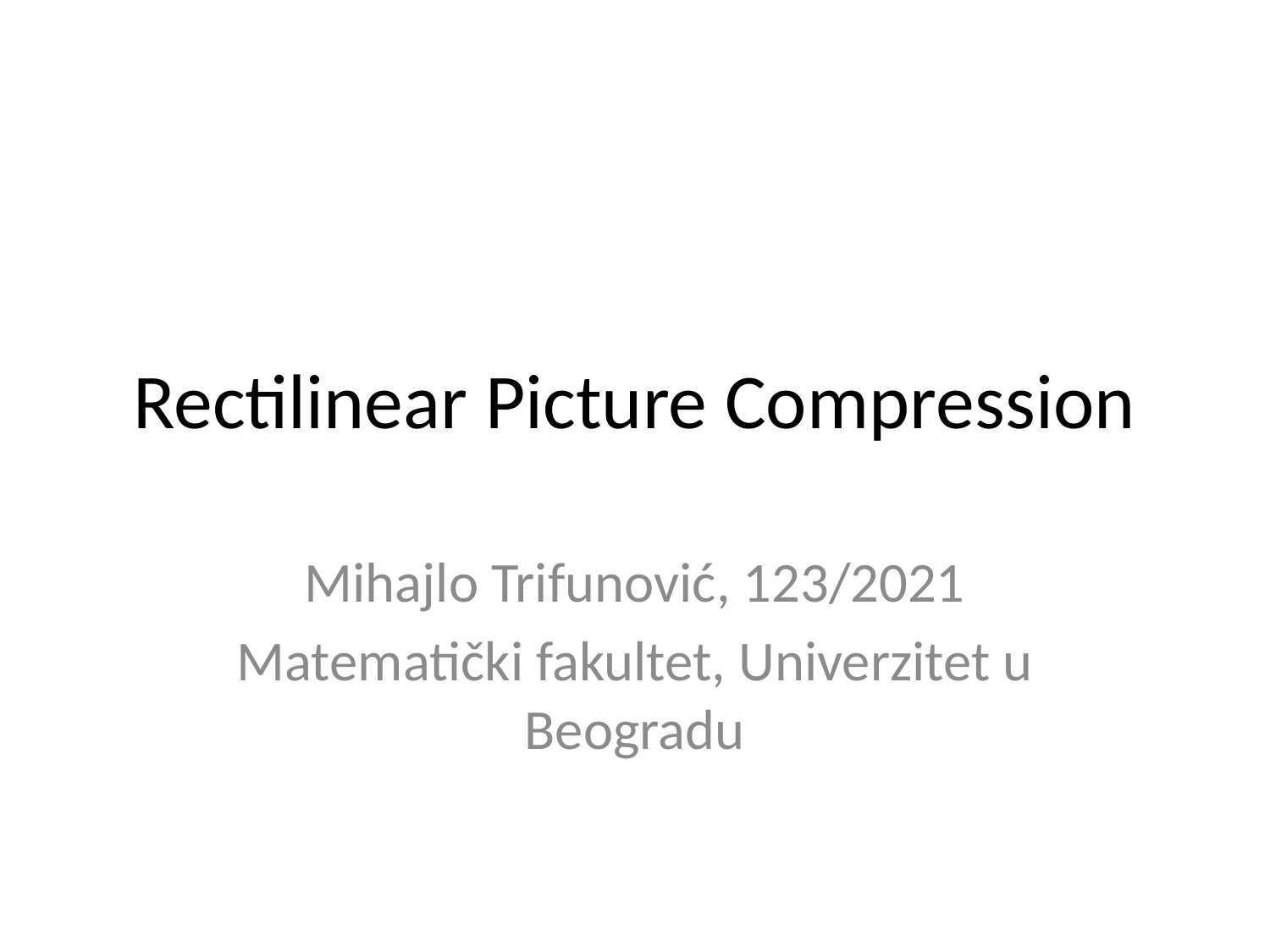

# Rectilinear Picture Compression
Mihajlo Trifunović, 123/2021
Matematički fakultet, Univerzitet u Beogradu